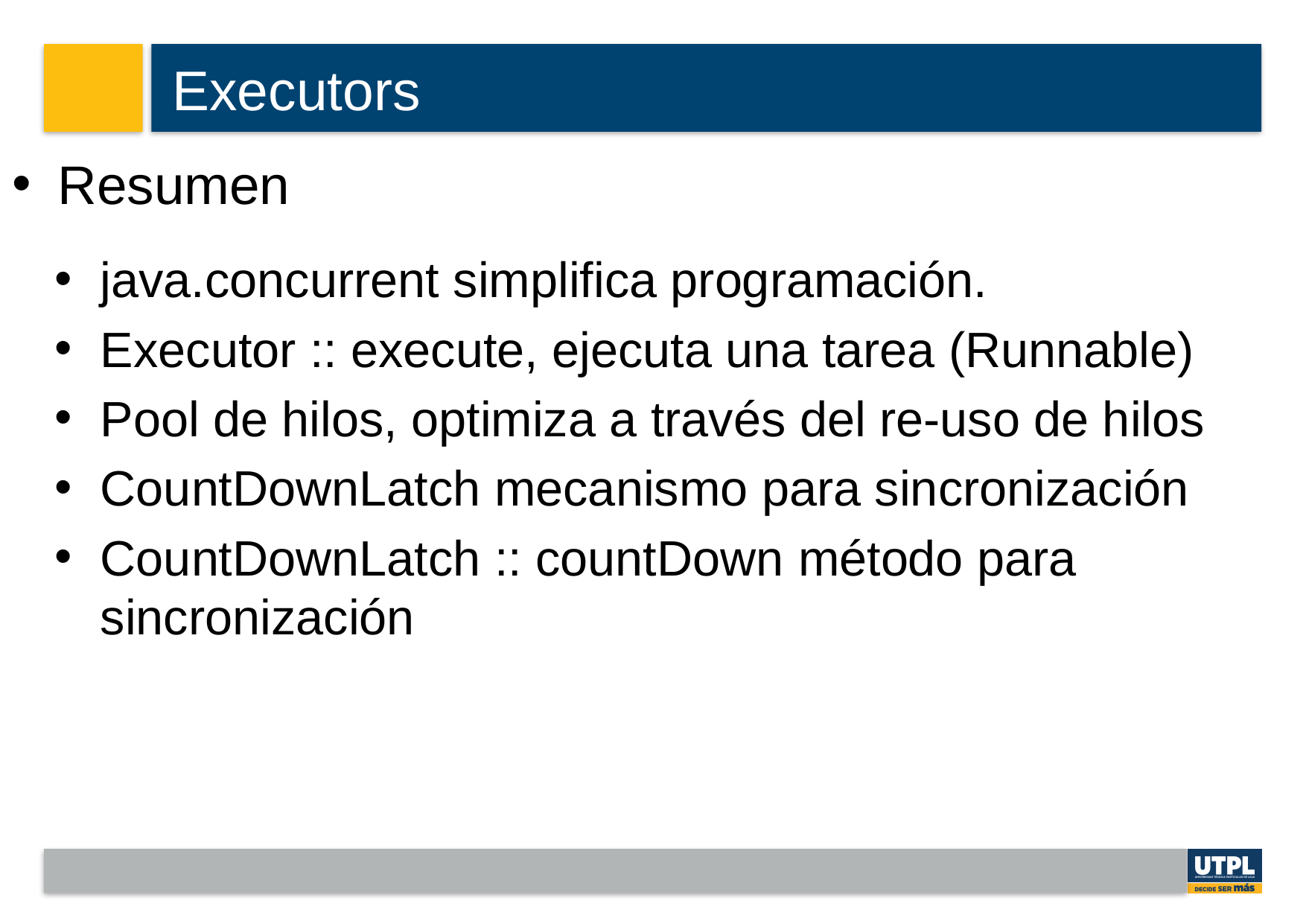

# Executors
Resumen
java.concurrent simplifica programación.
Executor :: execute, ejecuta una tarea (Runnable)
Pool de hilos, optimiza a través del re-uso de hilos
CountDownLatch mecanismo para sincronización
CountDownLatch :: countDown método para sincronización